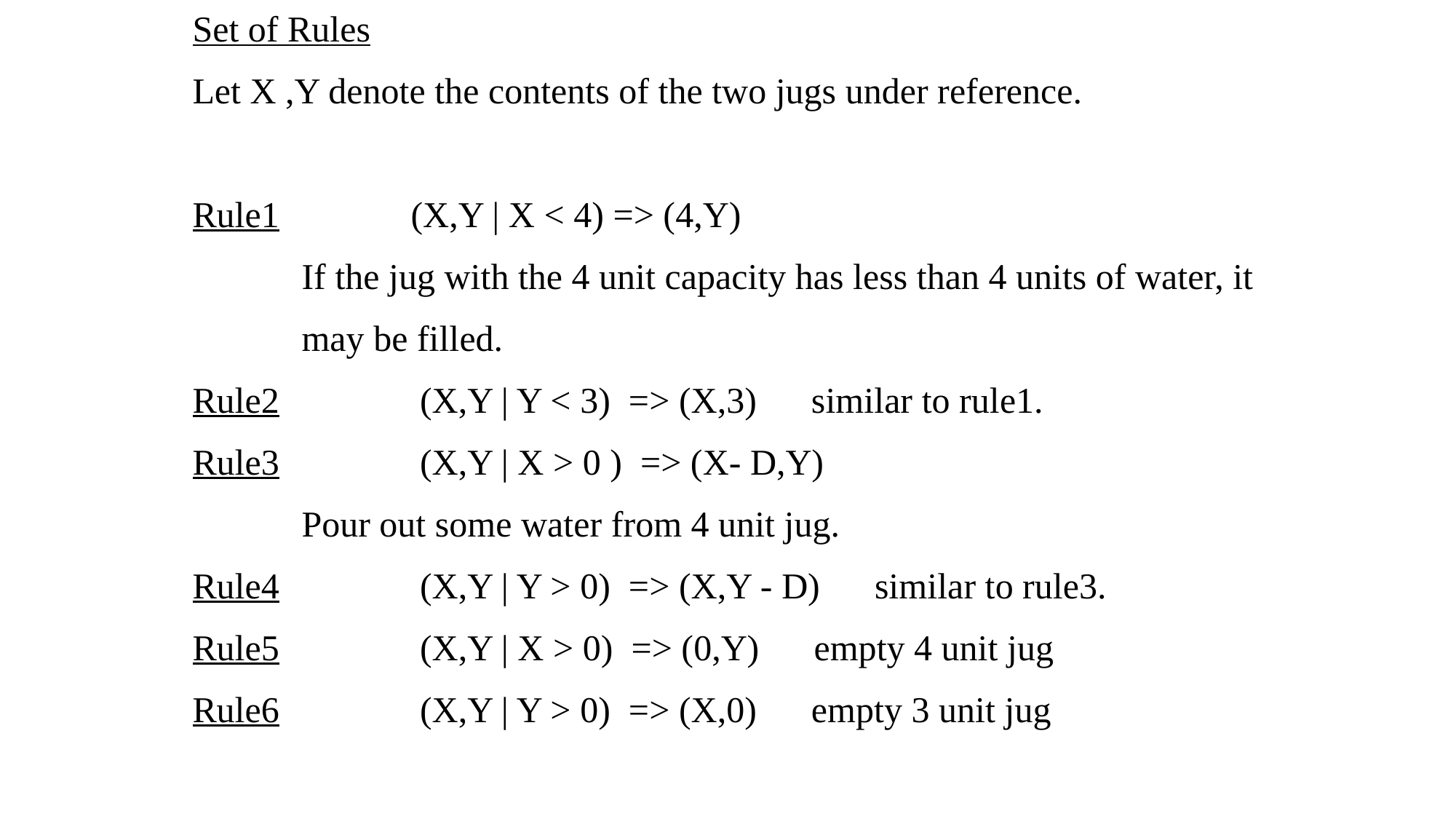

Set of Rules
Let X ,Y denote the contents of the two jugs under reference.

Rule1		(X,Y | X < 4) => (4,Y)
	If the jug with the 4 unit capacity has less than 4 units of water, it
 	may be filled.
Rule2		 (X,Y | Y < 3)  => (X,3)      similar to rule1.
Rule3		 (X,Y | X > 0 )  => (X- D,Y)
	Pour out some water from 4 unit jug.
Rule4		 (X,Y | Y > 0)  => (X,Y - D)      similar to rule3.
Rule5		 (X,Y | X > 0)  => (0,Y)      empty 4 unit jug
Rule6		 (X,Y | Y > 0)  => (X,0)      empty 3 unit jug